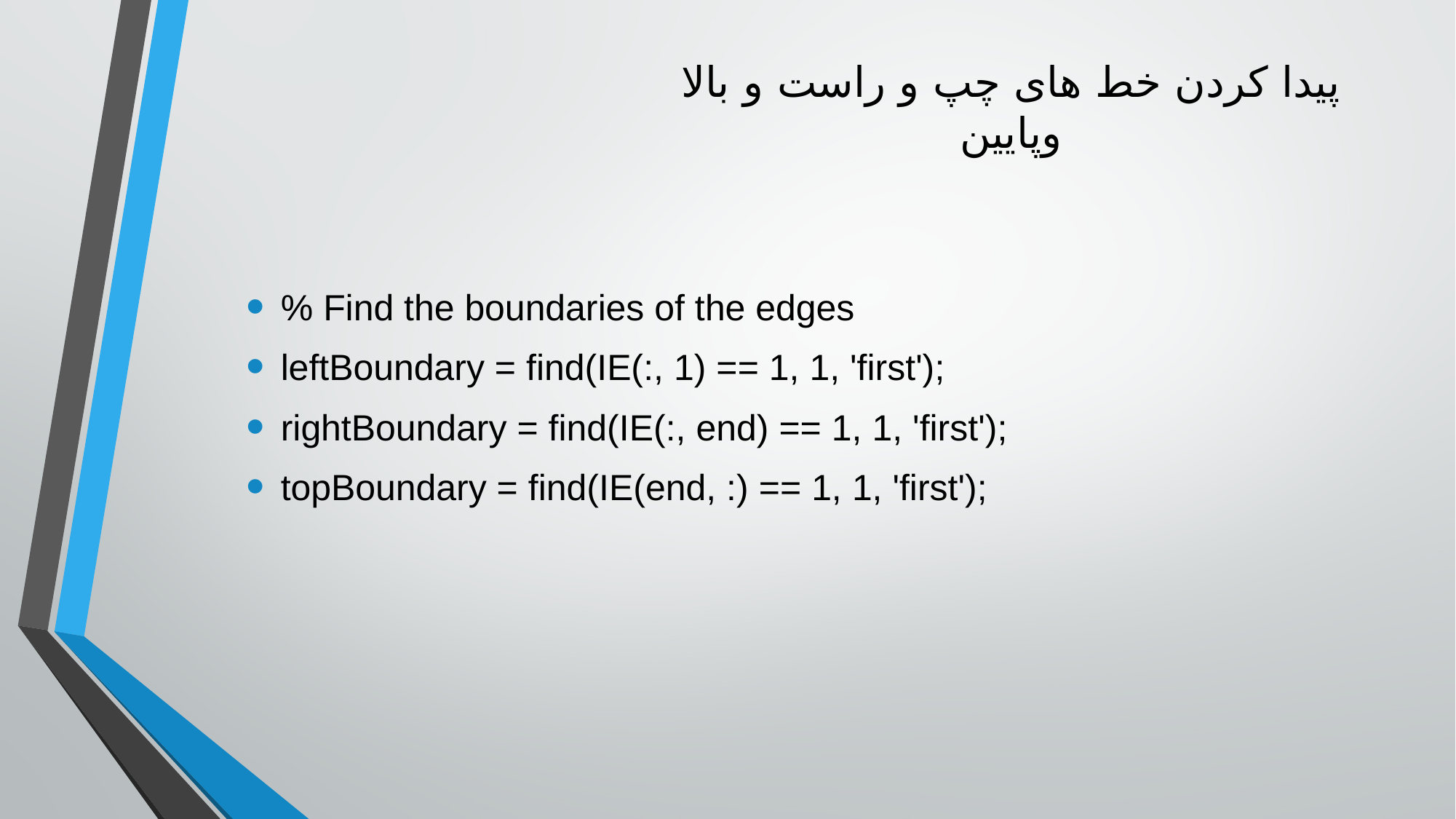

# پیدا کردن خط های چپ و راست و بالا وپایین
% Find the boundaries of the edges
leftBoundary = find(IE(:, 1) == 1, 1, 'first');
rightBoundary = find(IE(:, end) == 1, 1, 'first');
topBoundary = find(IE(end, :) == 1, 1, 'first');